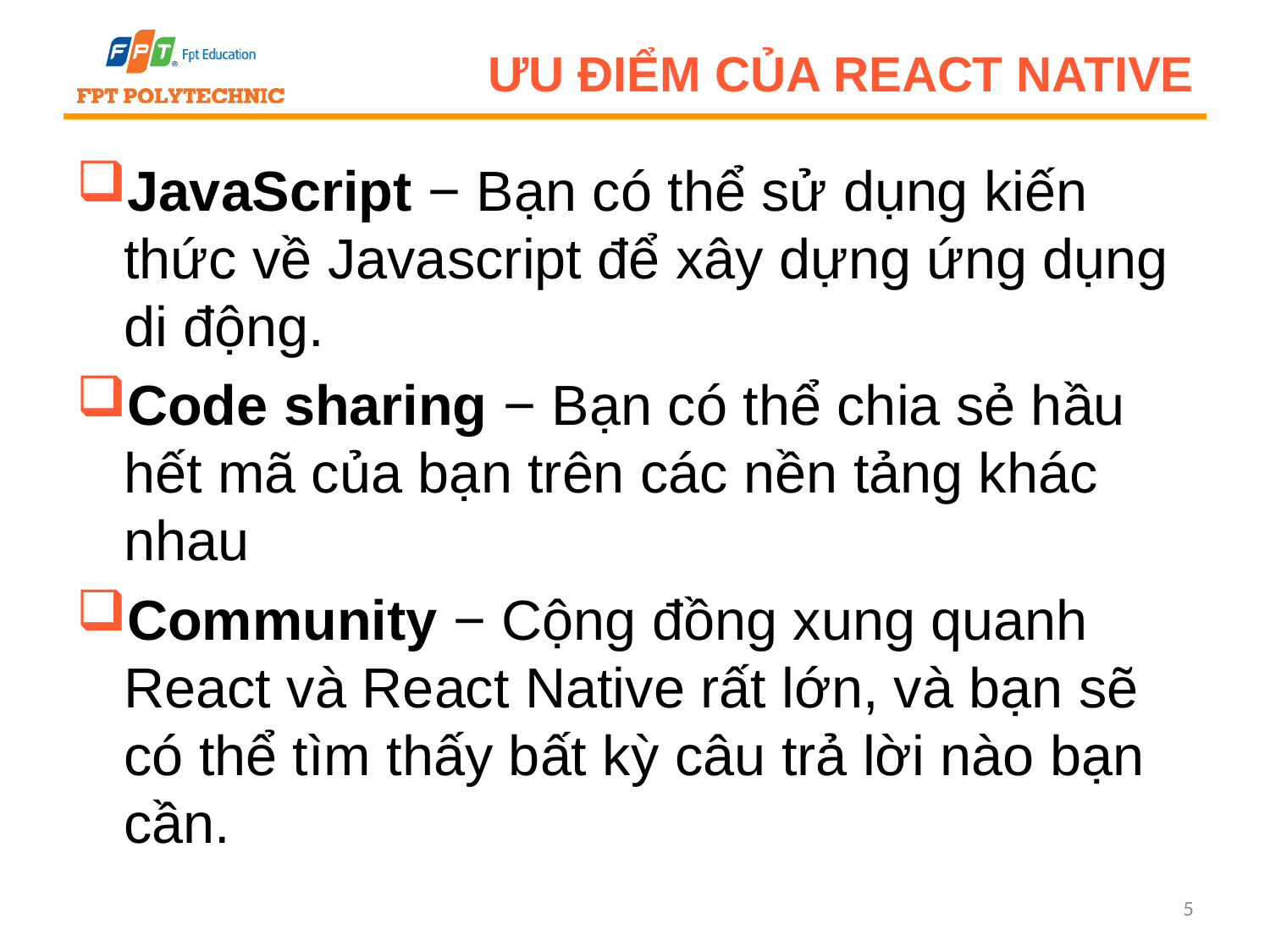

# Ưu điểm của React Native
JavaScript − Bạn có thể sử dụng kiến thức về Javascript để xây dựng ứng dụng di động.
Code sharing − Bạn có thể chia sẻ hầu hết mã của bạn trên các nền tảng khác nhau
Community − Cộng đồng xung quanh React và React Native rất lớn, và bạn sẽ có thể tìm thấy bất kỳ câu trả lời nào bạn cần.
5